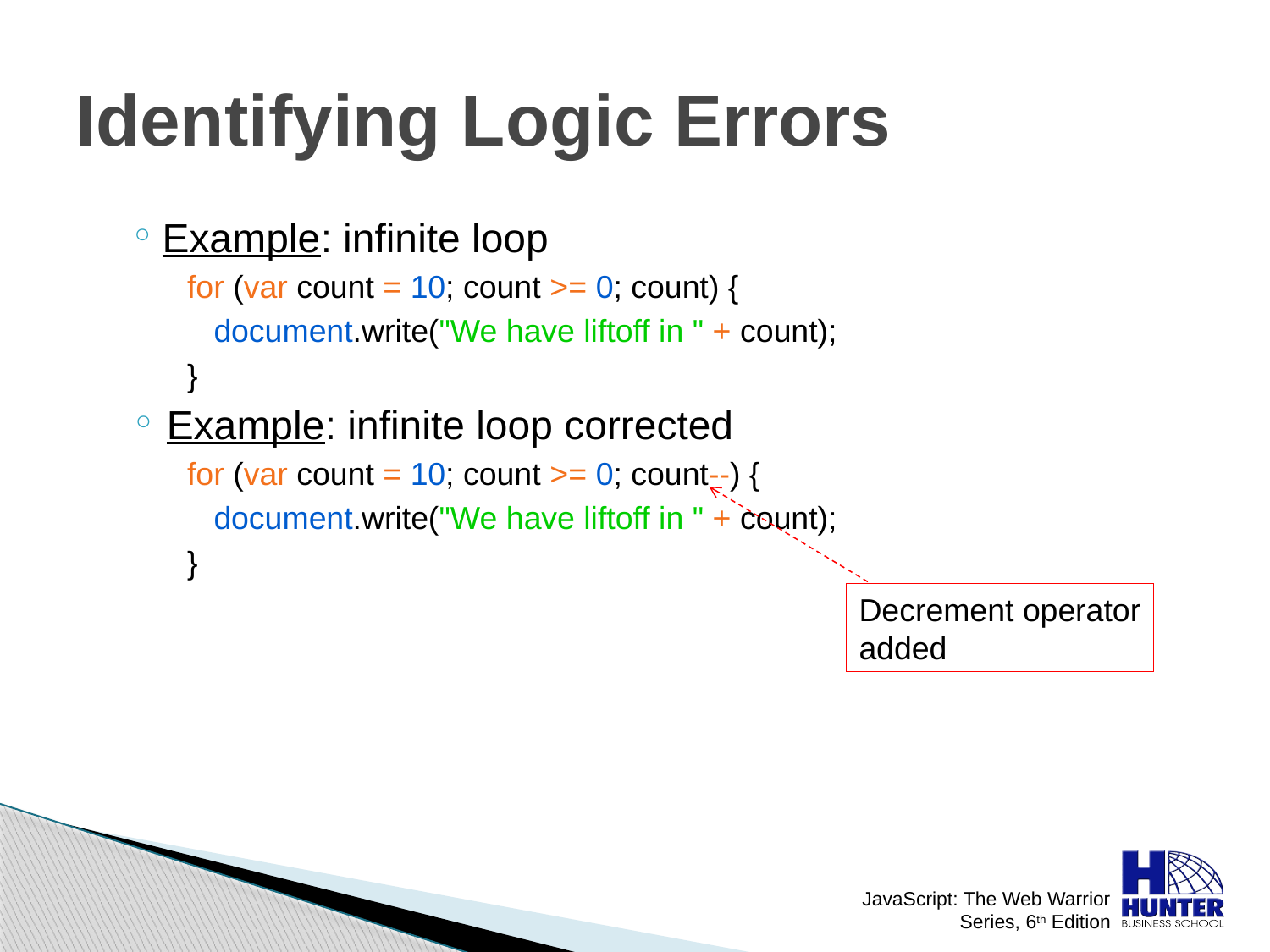

# Identifying Logic Errors
Example: infinite loop
for (var count = 10; count >= 0; count) {
   document.write("We have liftoff in " + count);
}
 Example: infinite loop corrected
for (var count = 10; count >= 0; count--) {
   document.write("We have liftoff in " + count);
}
Decrement operator added